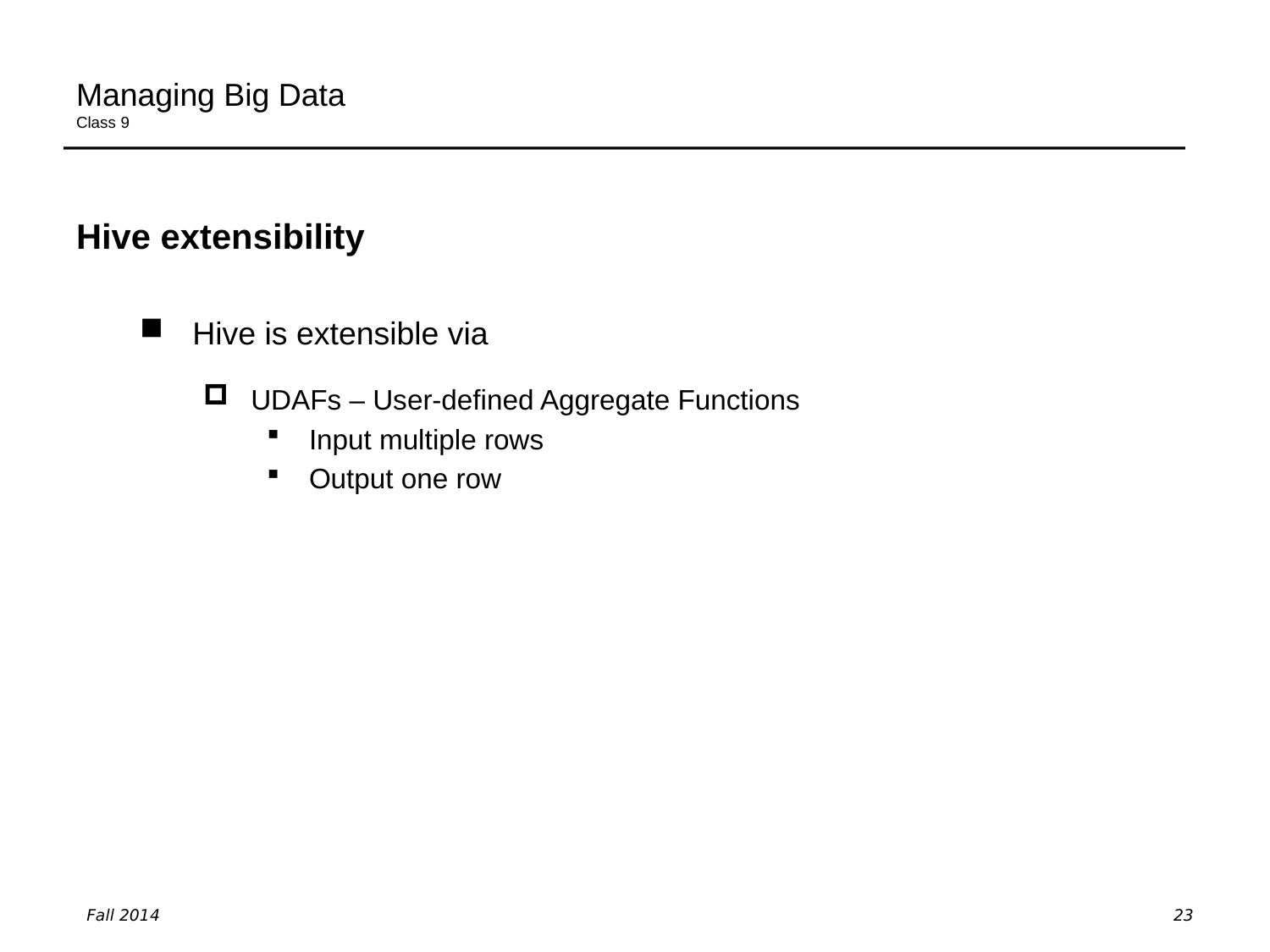

# Managing Big Data Class 9

Hive extensibility

Hive is extensible via

UDAFs – User-defined Aggregate Functions
Input multiple rows
Output one row

23